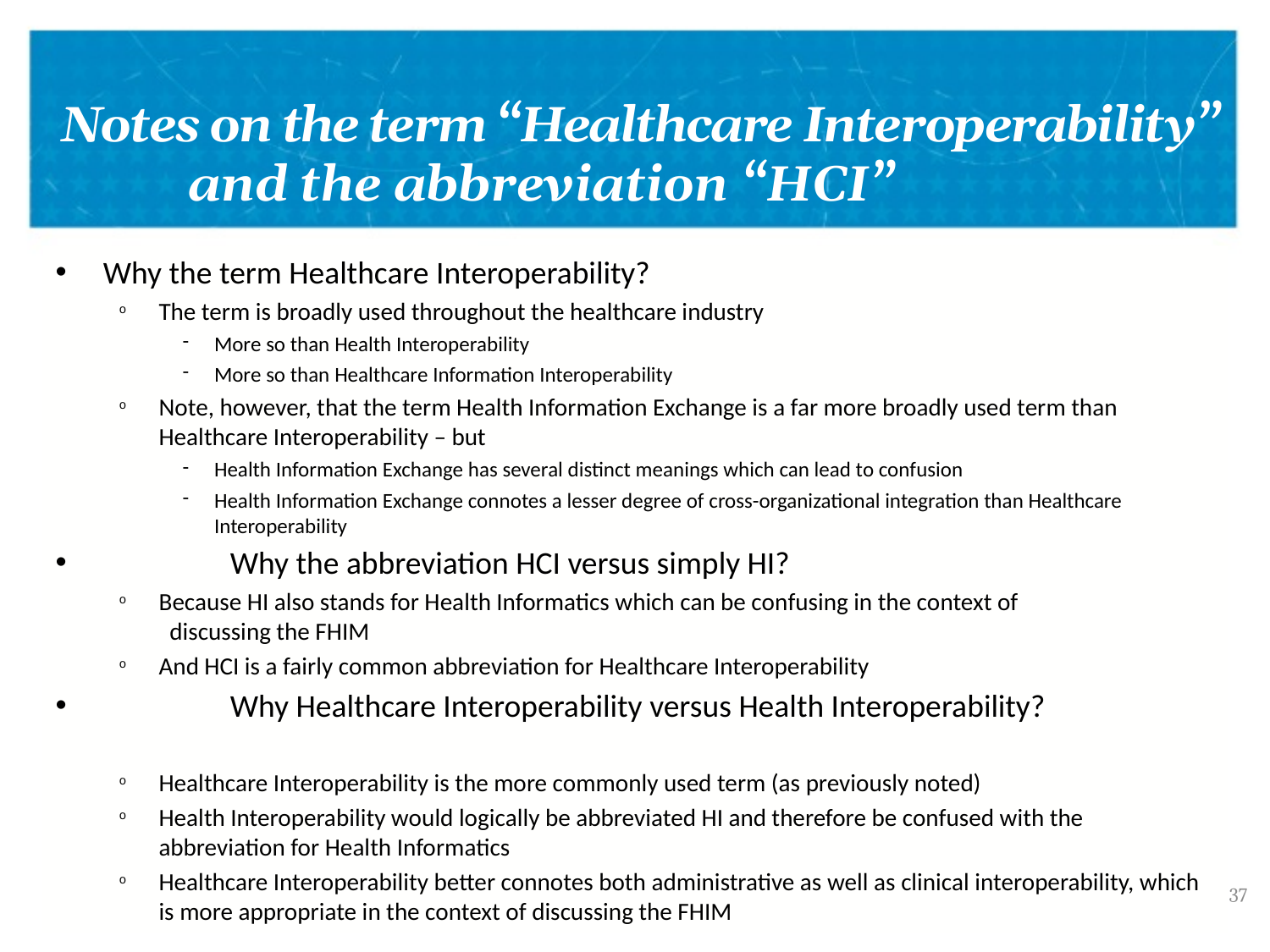

# Notes on the term “Healthcare Interoperability” and the abbreviation “HCI”
Why the term Healthcare Interoperability?
The term is broadly used throughout the healthcare industry
More so than Health Interoperability
More so than Healthcare Information Interoperability
Note, however, that the term Health Information Exchange is a far more broadly used term than Healthcare Interoperability – but
Health Information Exchange has several distinct meanings which can lead to confusion
Health Information Exchange connotes a lesser degree of cross-organizational integration than Healthcare Interoperability
	Why the abbreviation HCI versus simply HI?
Because HI also stands for Health Informatics which can be confusing in the context of
  discussing the FHIM
And HCI is a fairly common abbreviation for Healthcare Interoperability
	Why Healthcare Interoperability versus Health Interoperability?
Healthcare Interoperability is the more commonly used term (as previously noted)
Health Interoperability would logically be abbreviated HI and therefore be confused with the abbreviation for Health Informatics
Healthcare Interoperability better connotes both administrative as well as clinical interoperability, which is more appropriate in the context of discussing the FHIM

37